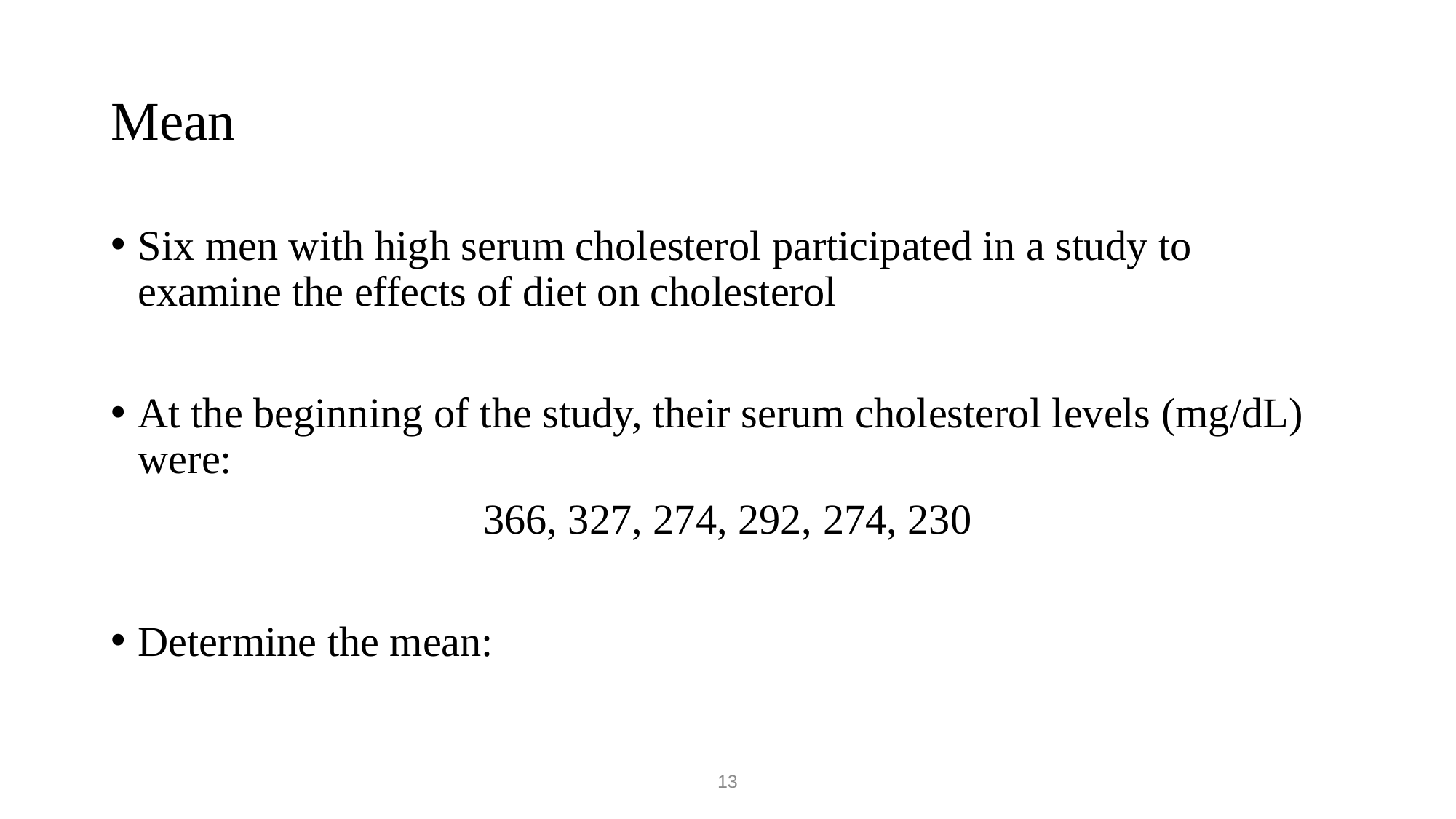

# Mean
Six men with high serum cholesterol participated in a study to examine the effects of diet on cholesterol

At the beginning of the study, their serum cholesterol levels (mg/dL) were:
366, 327, 274, 292, 274, 230

Determine the mean:
13